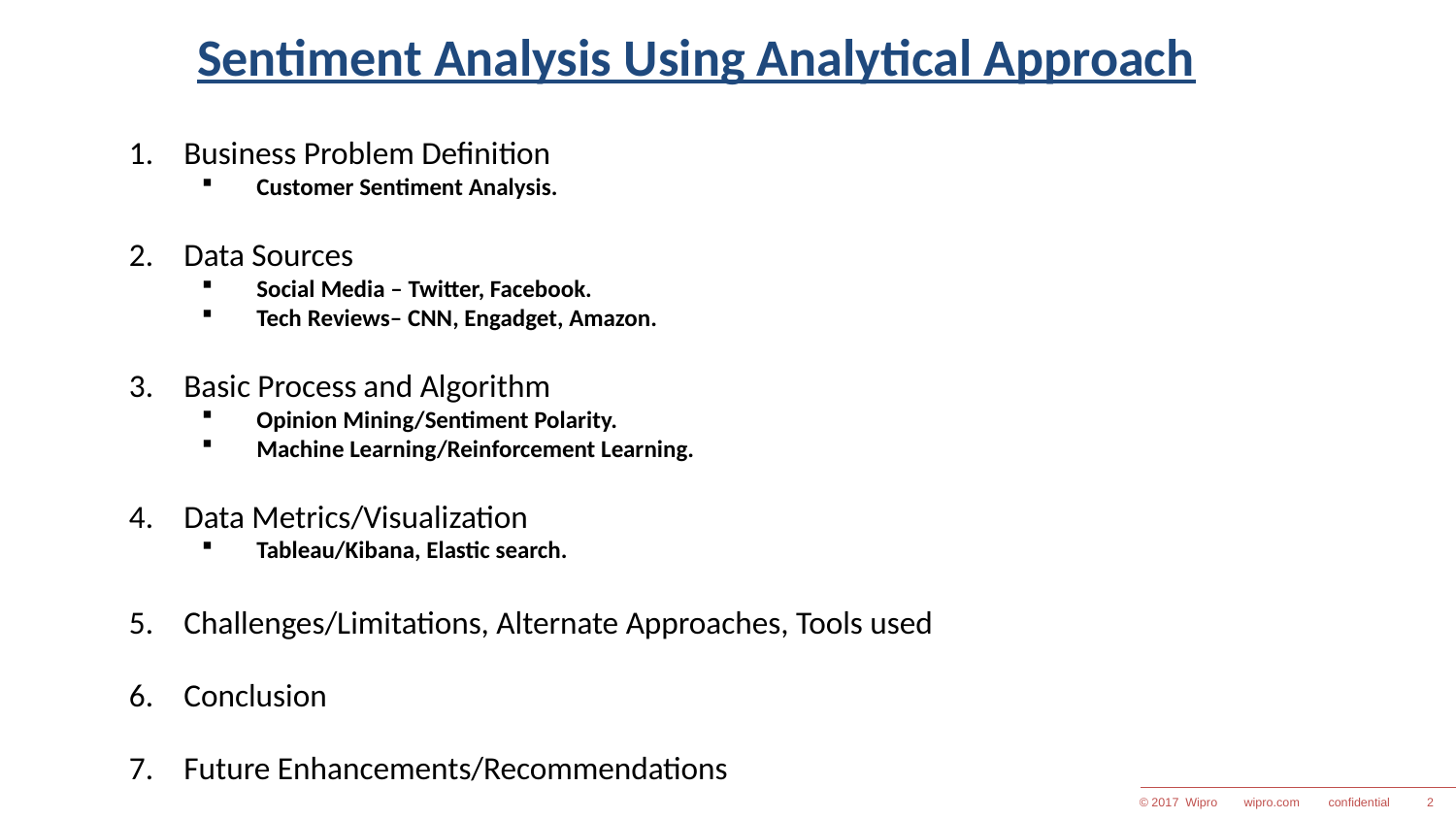

Sentiment Analysis Using Analytical Approach

Business Problem Definition
Customer Sentiment Analysis.

Data Sources
Social Media – Twitter, Facebook.
Tech Reviews– CNN, Engadget, Amazon.

Basic Process and Algorithm
Opinion Mining/Sentiment Polarity.
Machine Learning/Reinforcement Learning.

Data Metrics/Visualization
Tableau/Kibana, Elastic search.

Challenges/Limitations, Alternate Approaches, Tools used

Conclusion

Future Enhancements/Recommendations